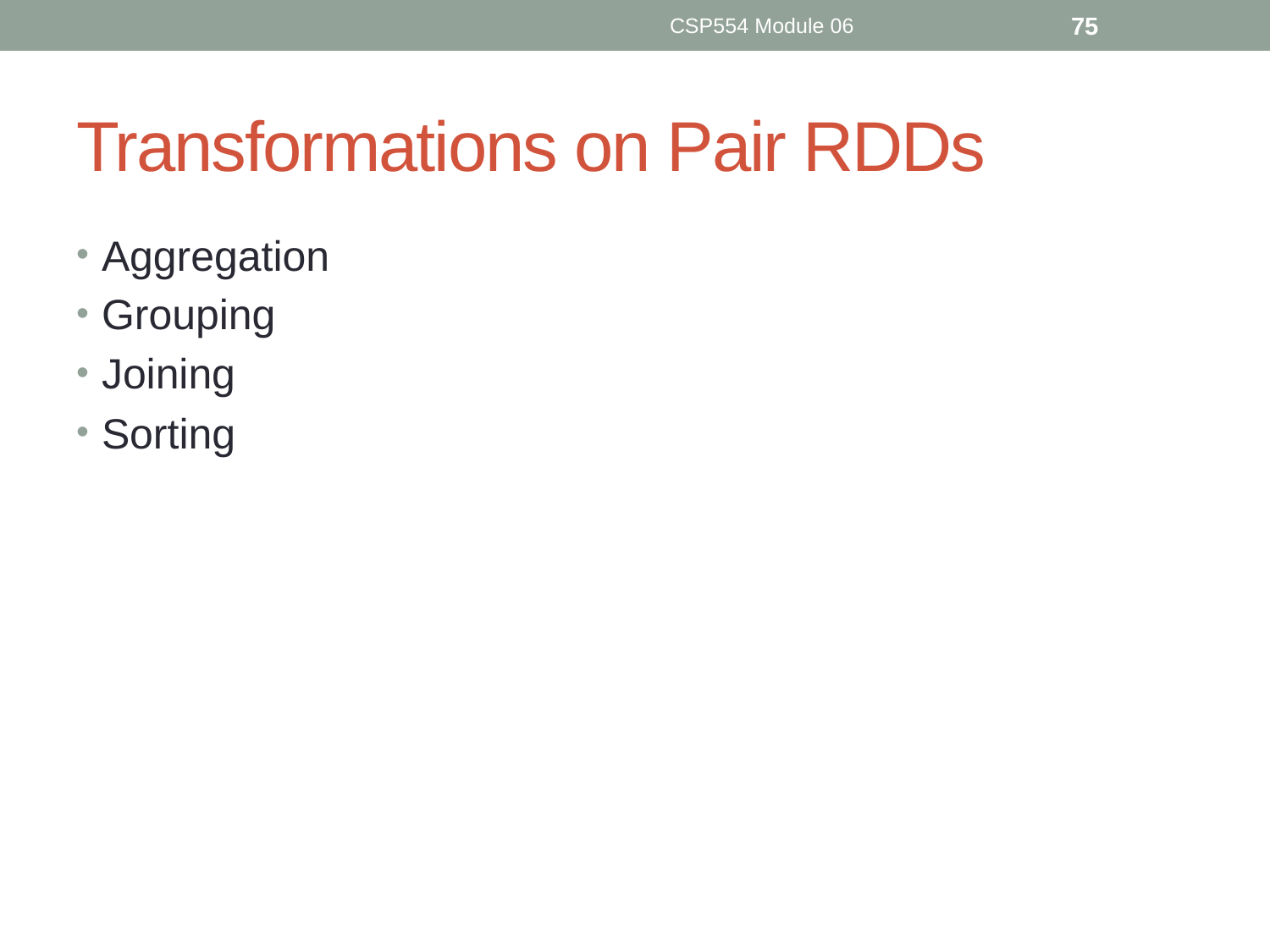

CSP554 Module 06
75
# Transformations on Pair RDDs
Aggregation
Grouping
Joining
Sorting